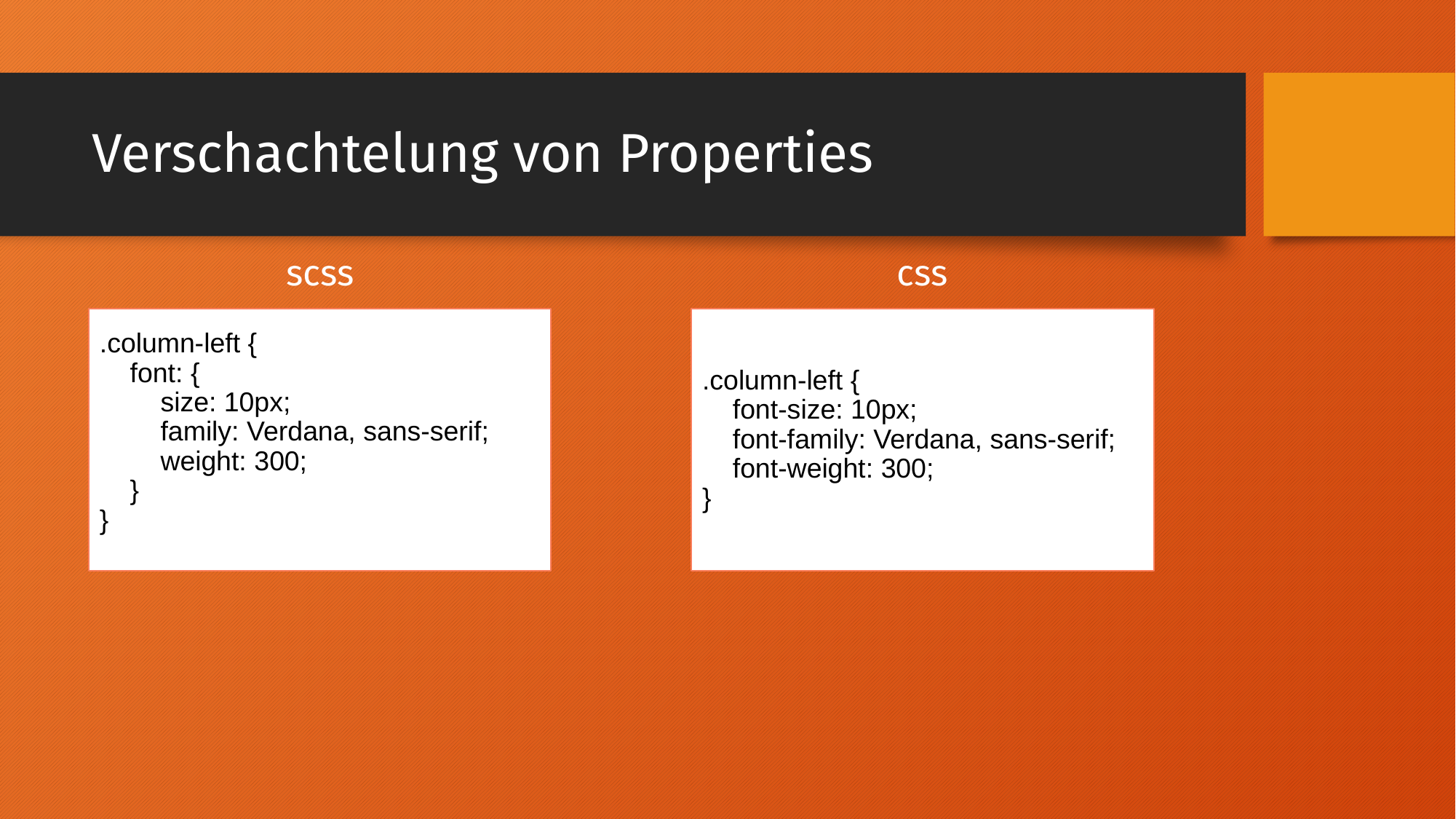

# Verschachtelung von Properties
scss
css
.column-left {
    font: {
        size: 10px;
        family: Verdana, sans-serif;
        weight: 300;
    }
}

.column-left {
    font-size: 10px;
    font-family: Verdana, sans-serif;
    font-weight: 300;
}